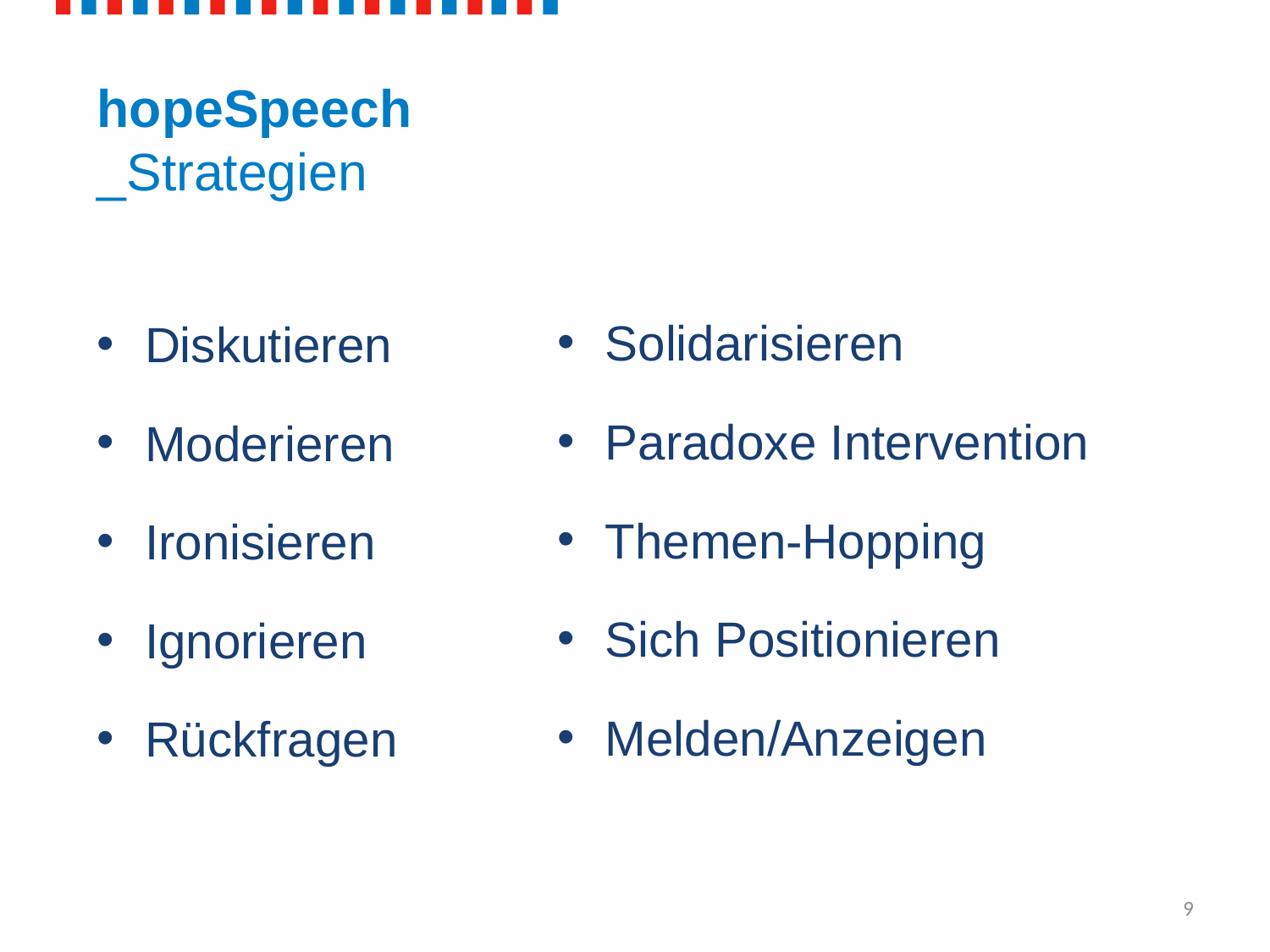

hopeSpeech
_Strategien
Solidarisieren
Paradoxe Intervention
Themen-Hopping
Sich Positionieren
Melden/Anzeigen

Diskutieren
Moderieren
Ironisieren
Ignorieren
Rückfragen

9